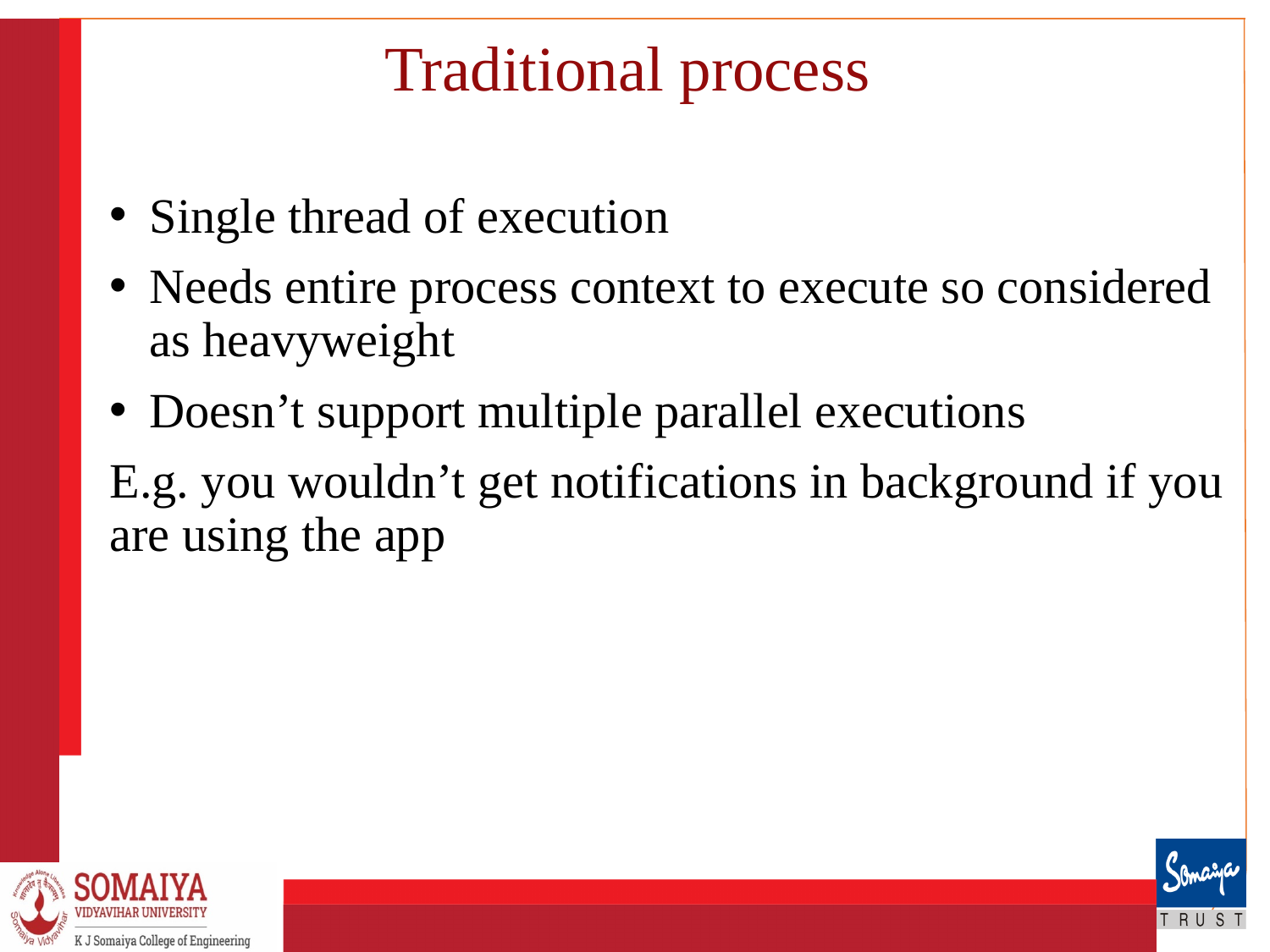

# Traditional process
Single thread of execution
Needs entire process context to execute so considered as heavyweight
Doesn’t support multiple parallel executions
E.g. you wouldn’t get notifications in background if you are using the app